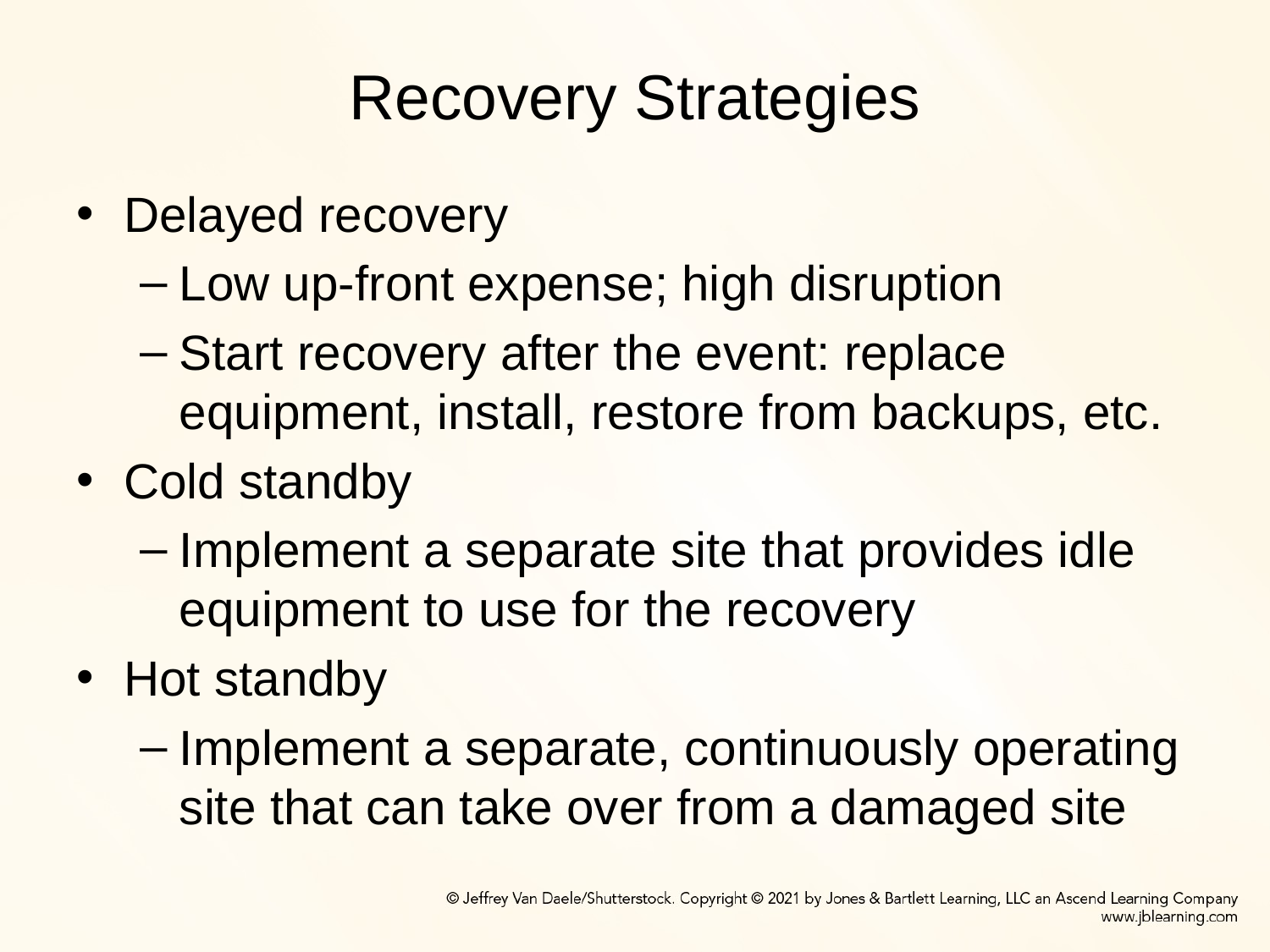

# Recovery Strategies
Delayed recovery
Low up-front expense; high disruption
Start recovery after the event: replace equipment, install, restore from backups, etc.
Cold standby
Implement a separate site that provides idle equipment to use for the recovery
Hot standby
Implement a separate, continuously operating site that can take over from a damaged site